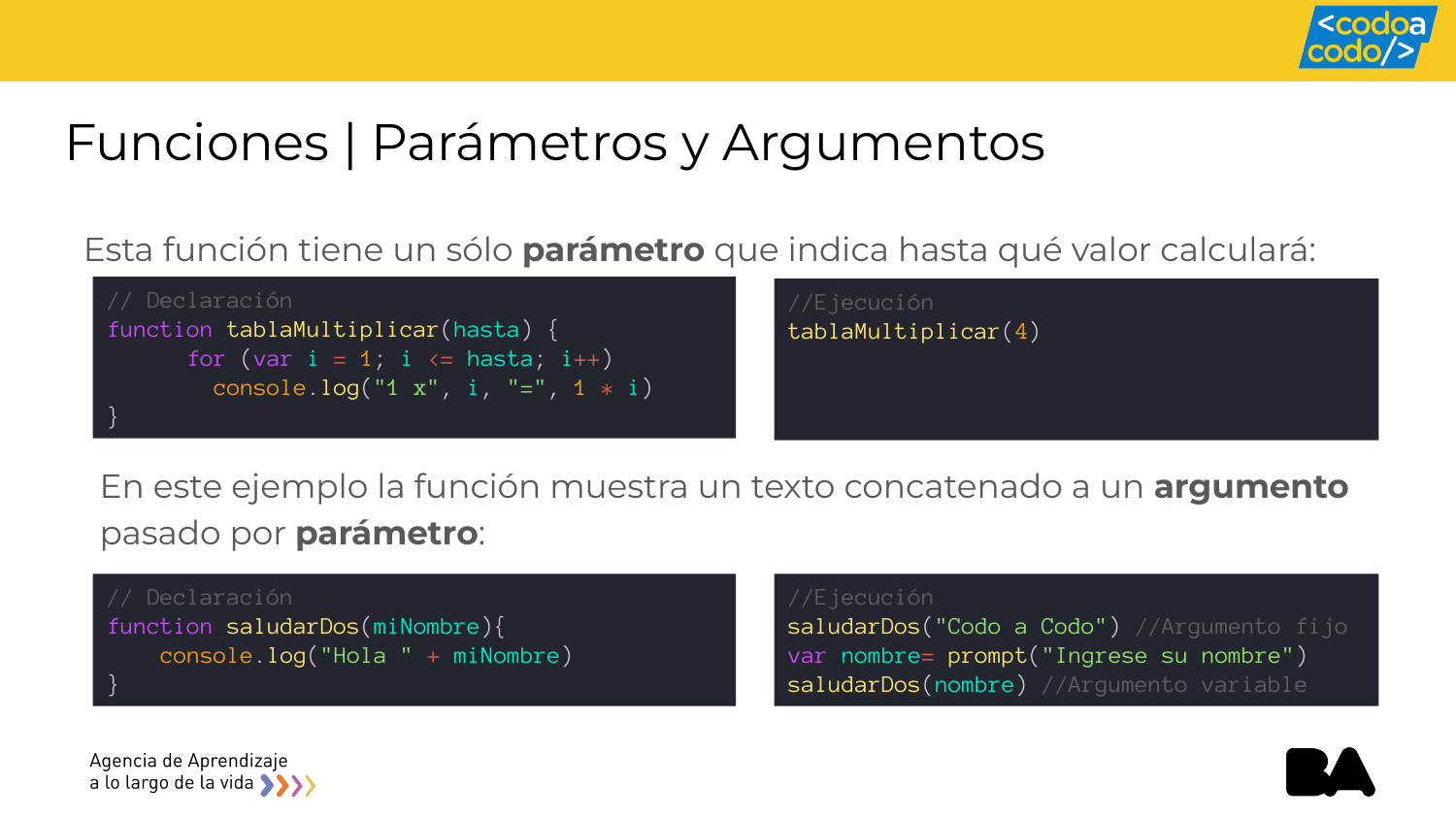

# Funciones | Parámetros y Argumentos
Esta función tiene un sólo parámetro que indica hasta qué valor calculará:
// Declaración
function tablaMultiplicar(hasta) {
      for (var i = 1; i <= hasta; i++)
        console.log("1 x", i, "=", 1 * i)
}
//Ejecución
tablaMultiplicar(4)
En este ejemplo la función muestra un texto concatenado a un argumento pasado por parámetro:
// Declaración
function saludarDos(miNombre){
    console.log("Hola " + miNombre)
}
//Ejecución
saludarDos("Codo a Codo") //Argumento fijo
var nombre= prompt("Ingrese su nombre")
saludarDos(nombre) //Argumento variable